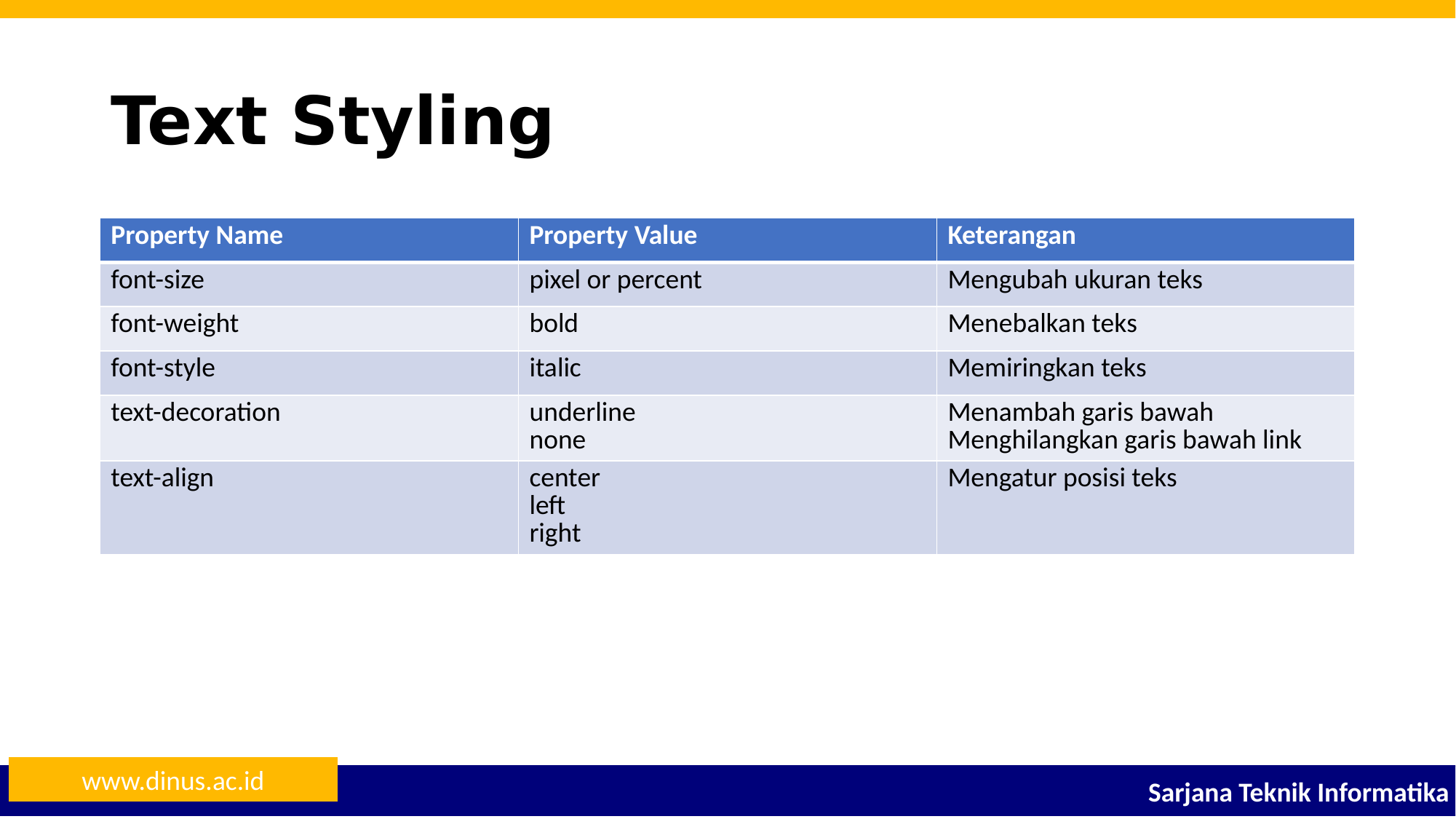

# Text Styling
| Property Name | Property Value | Keterangan |
| --- | --- | --- |
| font-size | pixel or percent | Mengubah ukuran teks |
| font-weight | bold | Menebalkan teks |
| font-style | italic | Memiringkan teks |
| text-decoration | underline none | Menambah garis bawah Menghilangkan garis bawah link |
| text-align | center left right | Mengatur posisi teks |